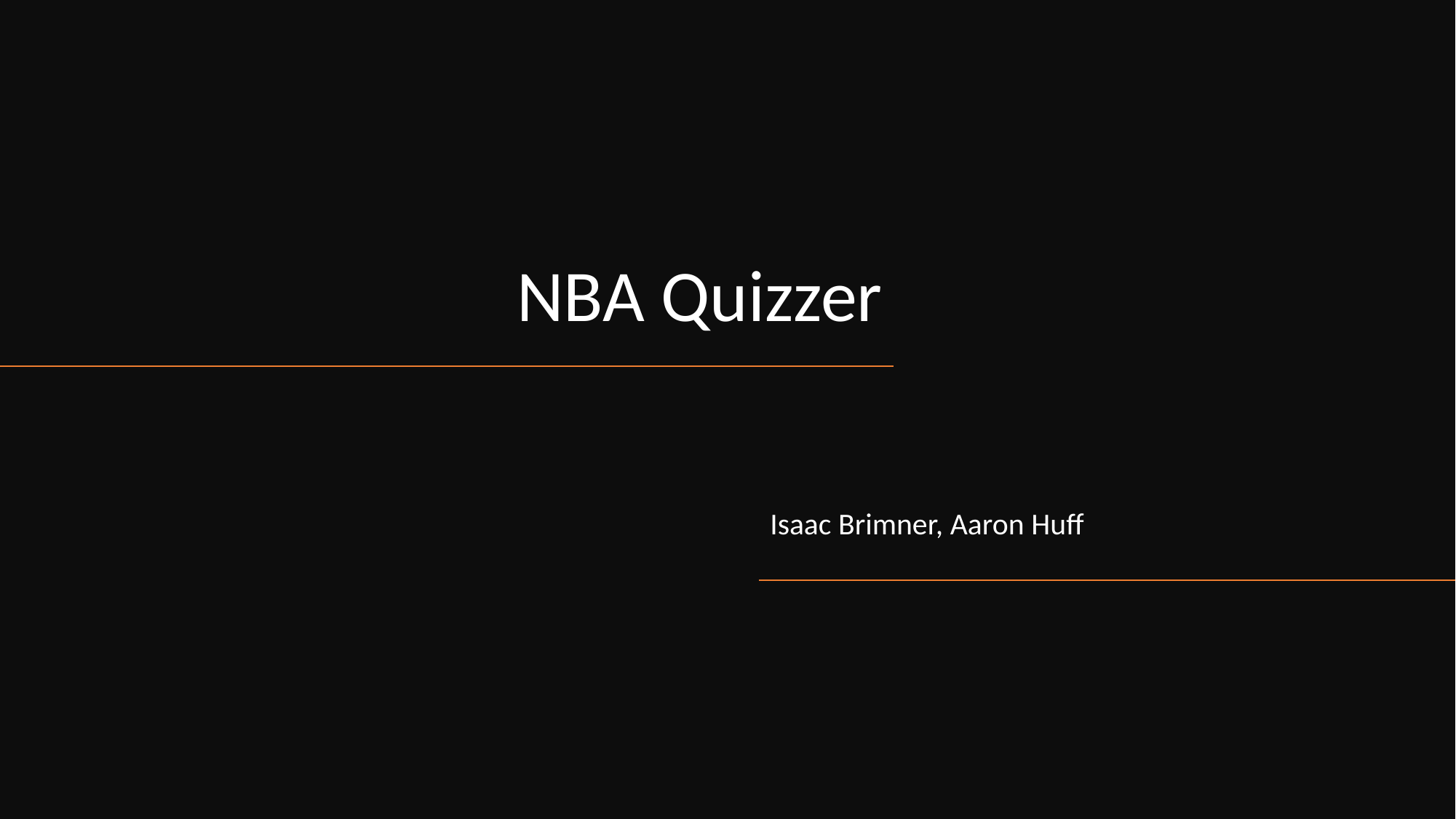

# NBA Quizzer
Isaac Brimner, Aaron Huff